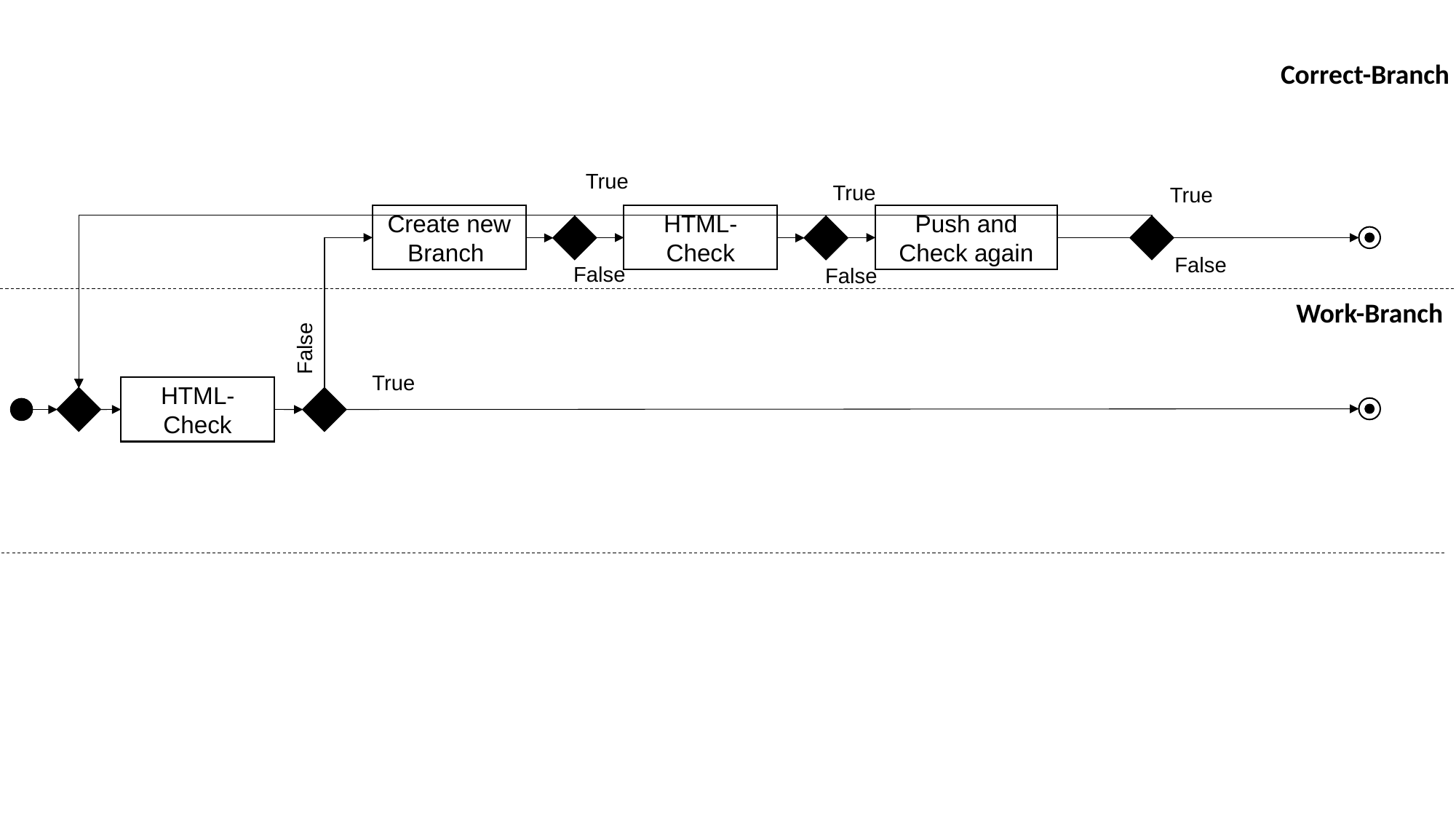

Correct-Branch
True
True
True
Create new Branch
HTML-Check
Push and Check again

False
False
False
Work-Branch
False
True
HTML-Check